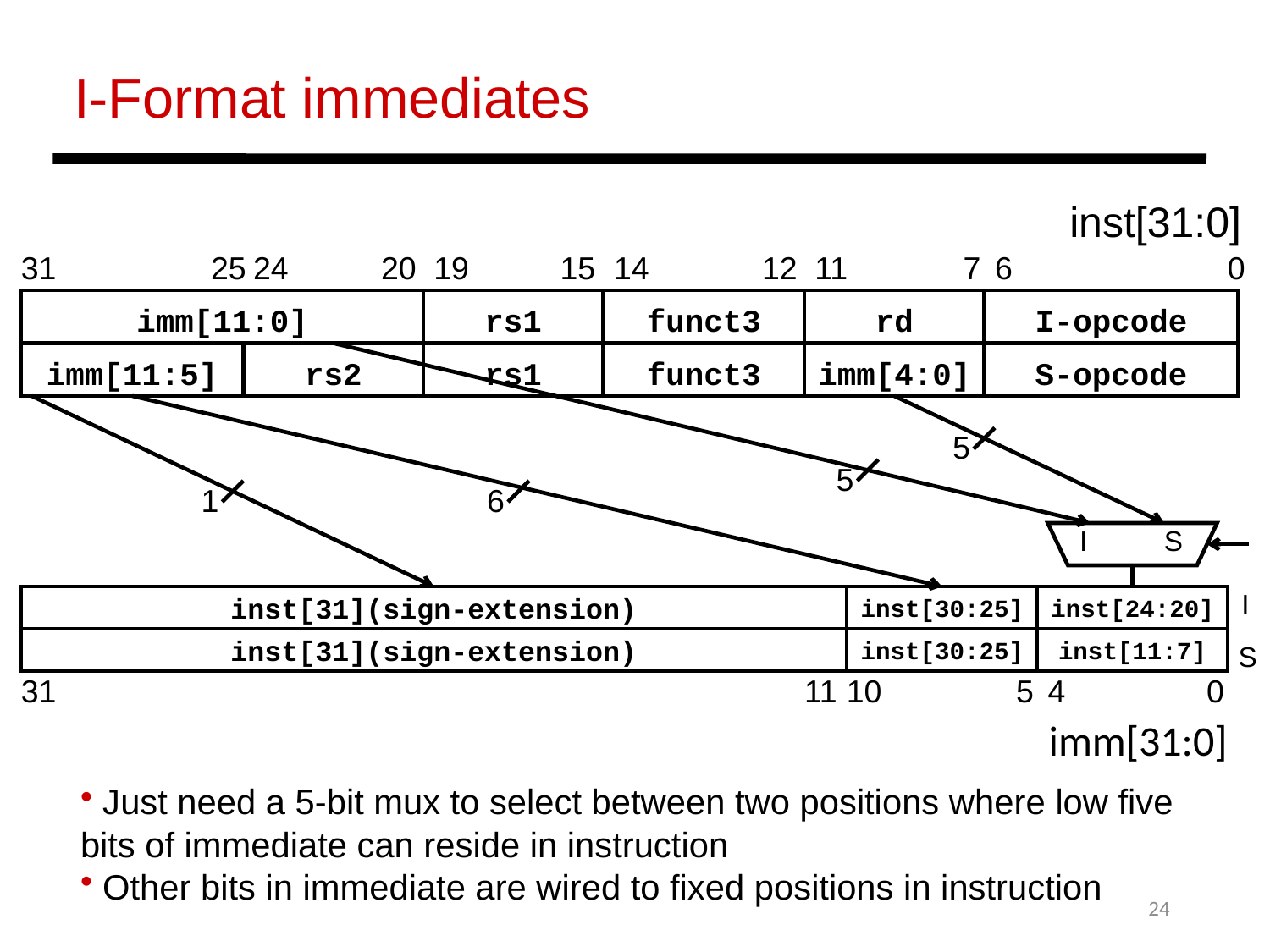

I-Format immediates

inst[31:0]
31
25
24
20
19
15
14
12
11
7
6
0
imm[11:0]
rs1
funct3
rd
I-opcode
imm[11:5]
rs2
rs1
funct3
imm[4:0]
S-opcode
5
5
1
6

I
S
inst[31](sign-extension)
inst[30:25]
inst[24:20]
I
inst[31](sign-extension)
inst[30:25]
inst[11:7]
S
31
11
10
5
4
0
imm[31:0]
 Just need a 5-bit mux to select between two positions where low five bits of immediate can reside in instruction
 Other bits in immediate are wired to fixed positions in instruction
24